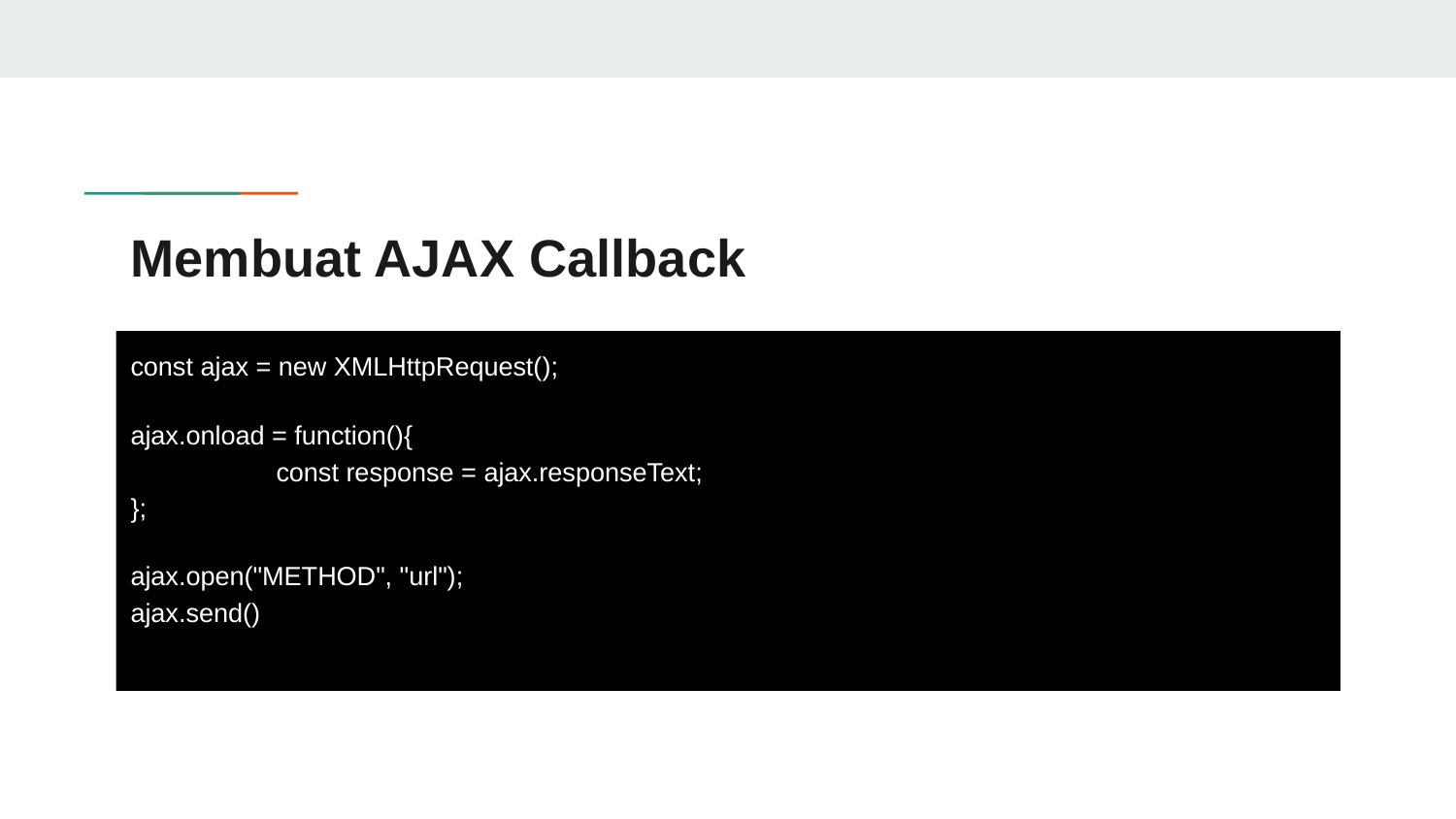

# Membuat AJAX Callback
const ajax = new XMLHttpRequest();
ajax.onload = function(){
	const response = ajax.responseText;
};
ajax.open("METHOD", "url");
ajax.send()